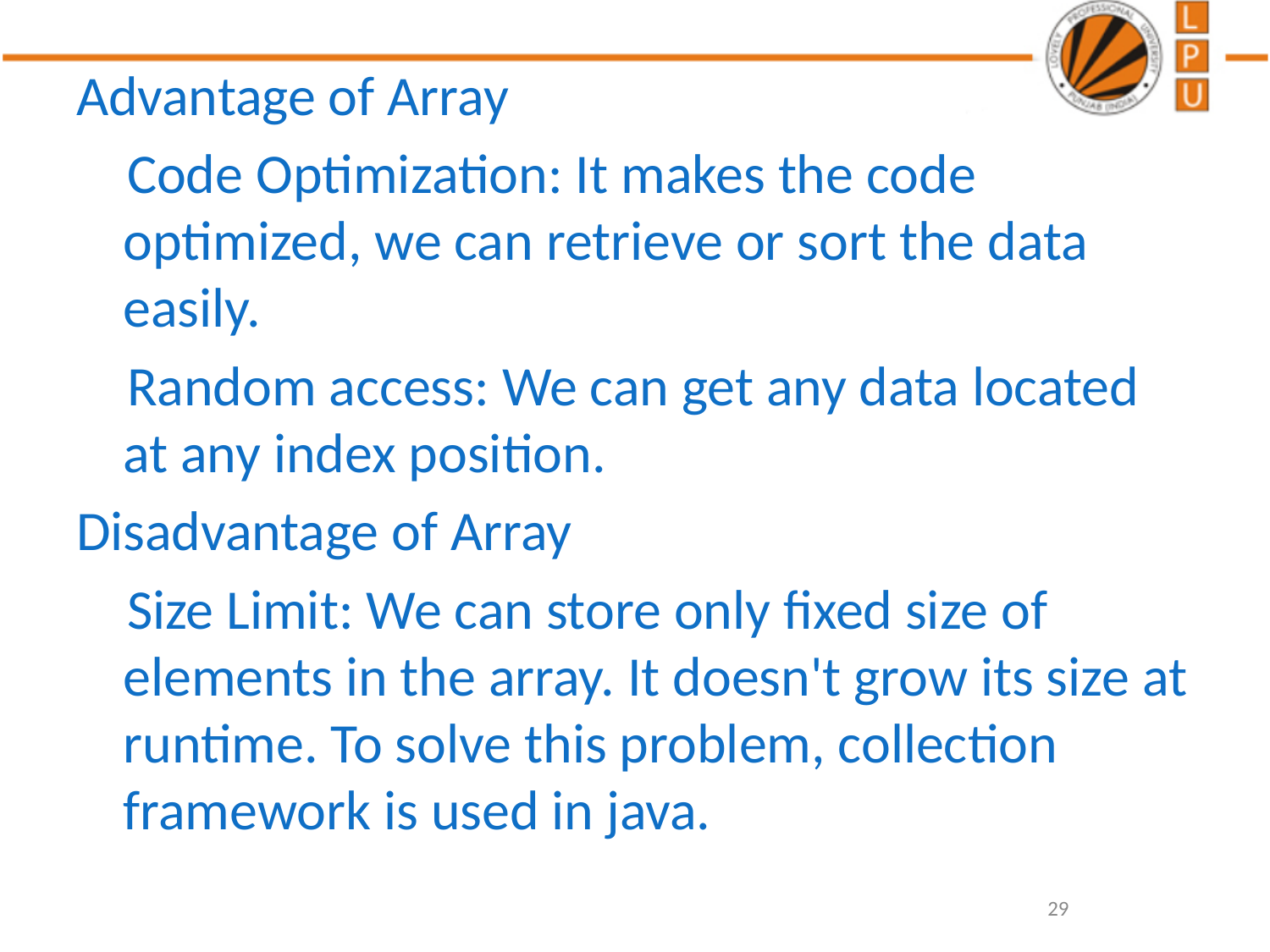

Advantage of Array
    Code Optimization: It makes the code optimized, we can retrieve or sort the data easily.
    Random access: We can get any data located at any index position.
Disadvantage of Array
    Size Limit: We can store only fixed size of elements in the array. It doesn't grow its size at runtime. To solve this problem, collection framework is used in java.
29